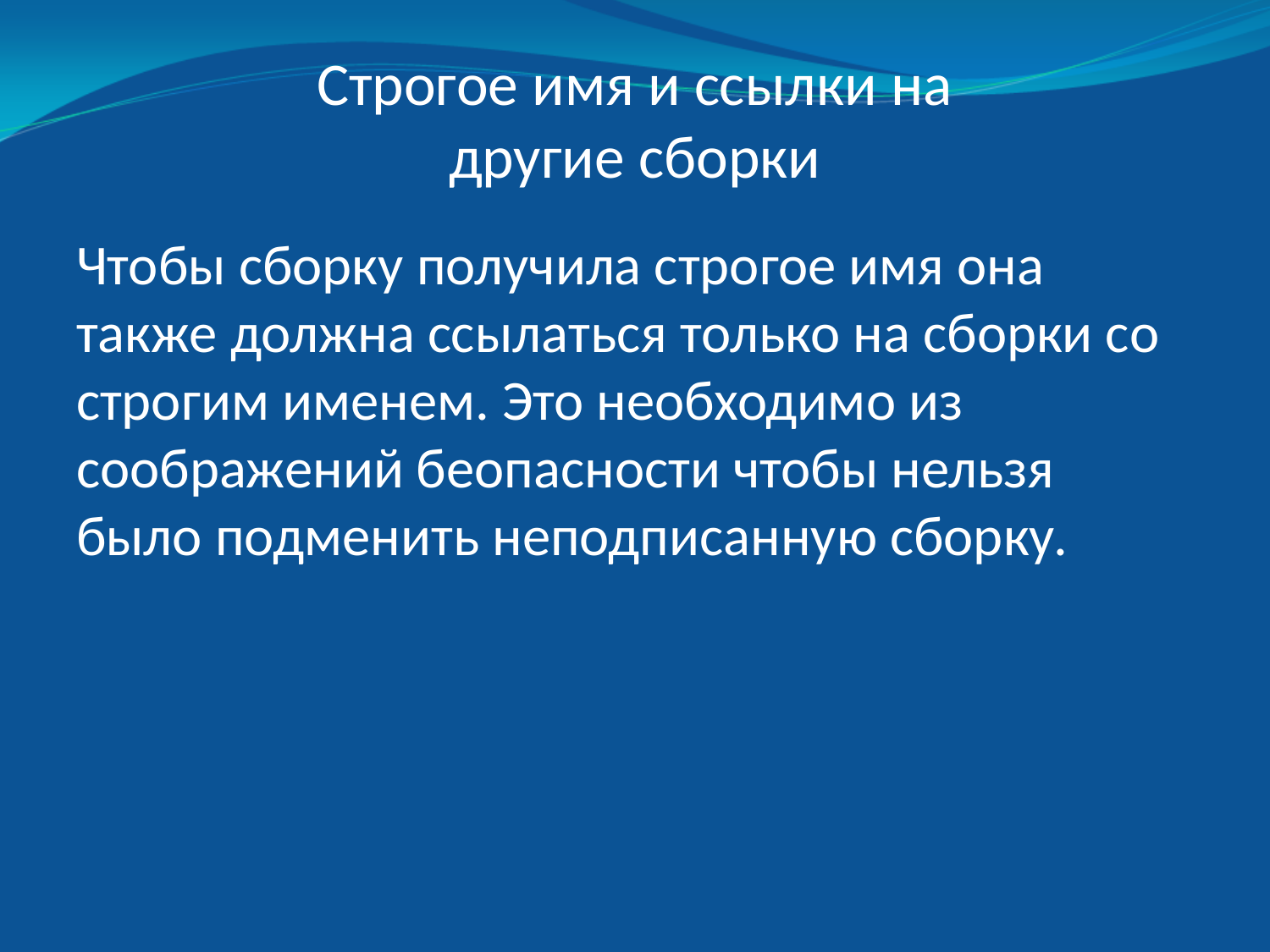

# Строгое имя и ссылки на другие сборки
Чтобы сборку получила строгое имя она также должна ссылаться только на сборки со строгим именем. Это необходимо из соображений беопасности чтобы нельзя было подменить неподписанную сборку.